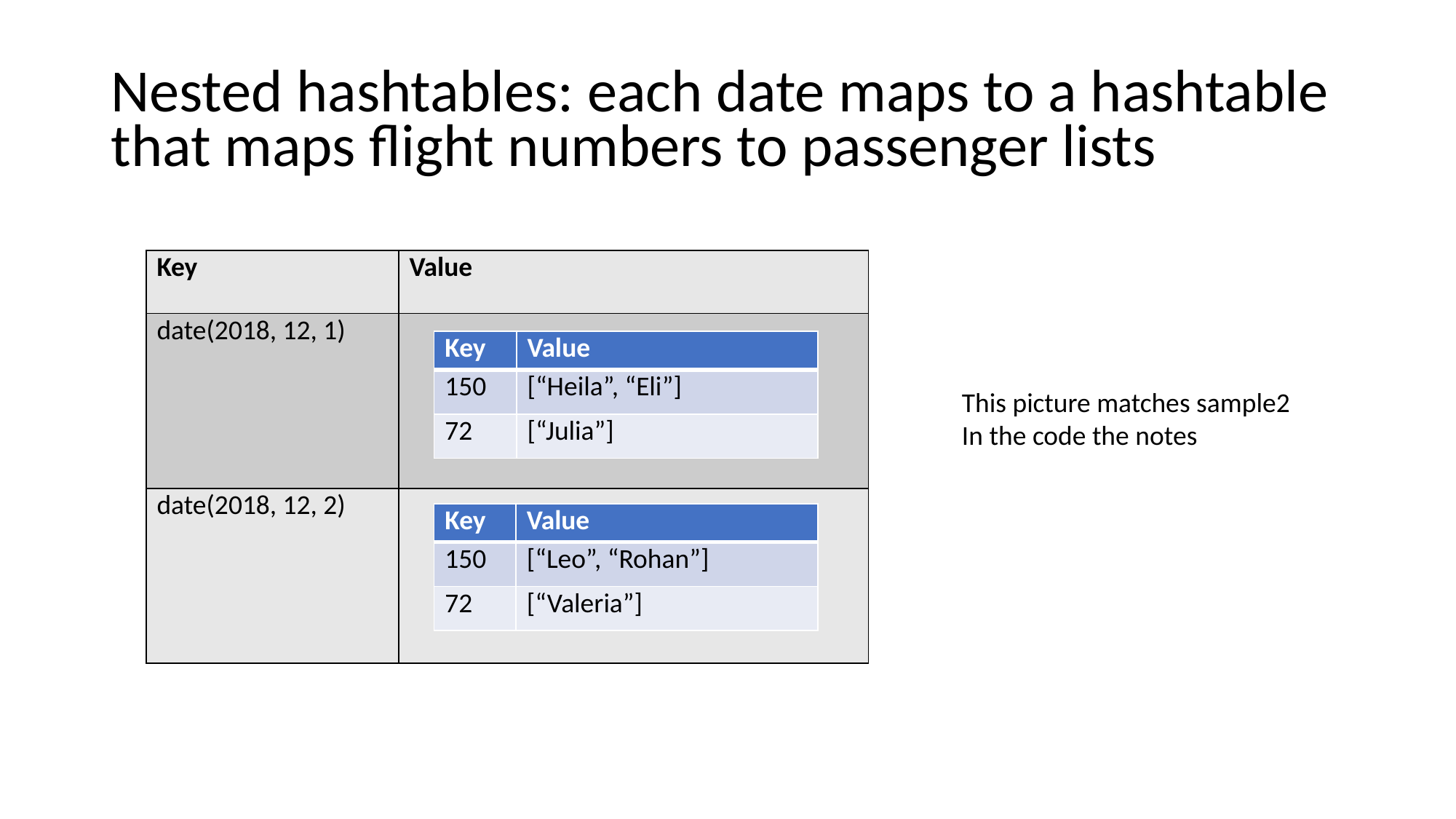

# Nested hashtables: each date maps to a hashtable that maps flight numbers to passenger lists
| Key | Value |
| --- | --- |
| date(2018, 12, 1) |  |
| date(2018, 12, 2) |  |
| Key | Value |
| --- | --- |
| 150 | [“Heila”, “Eli”] |
| 72 | [“Julia”] |
This picture matches sample2
In the code the notes
| Key | Value |
| --- | --- |
| 150 | [“Leo”, “Rohan”] |
| 72 | [“Valeria”] |